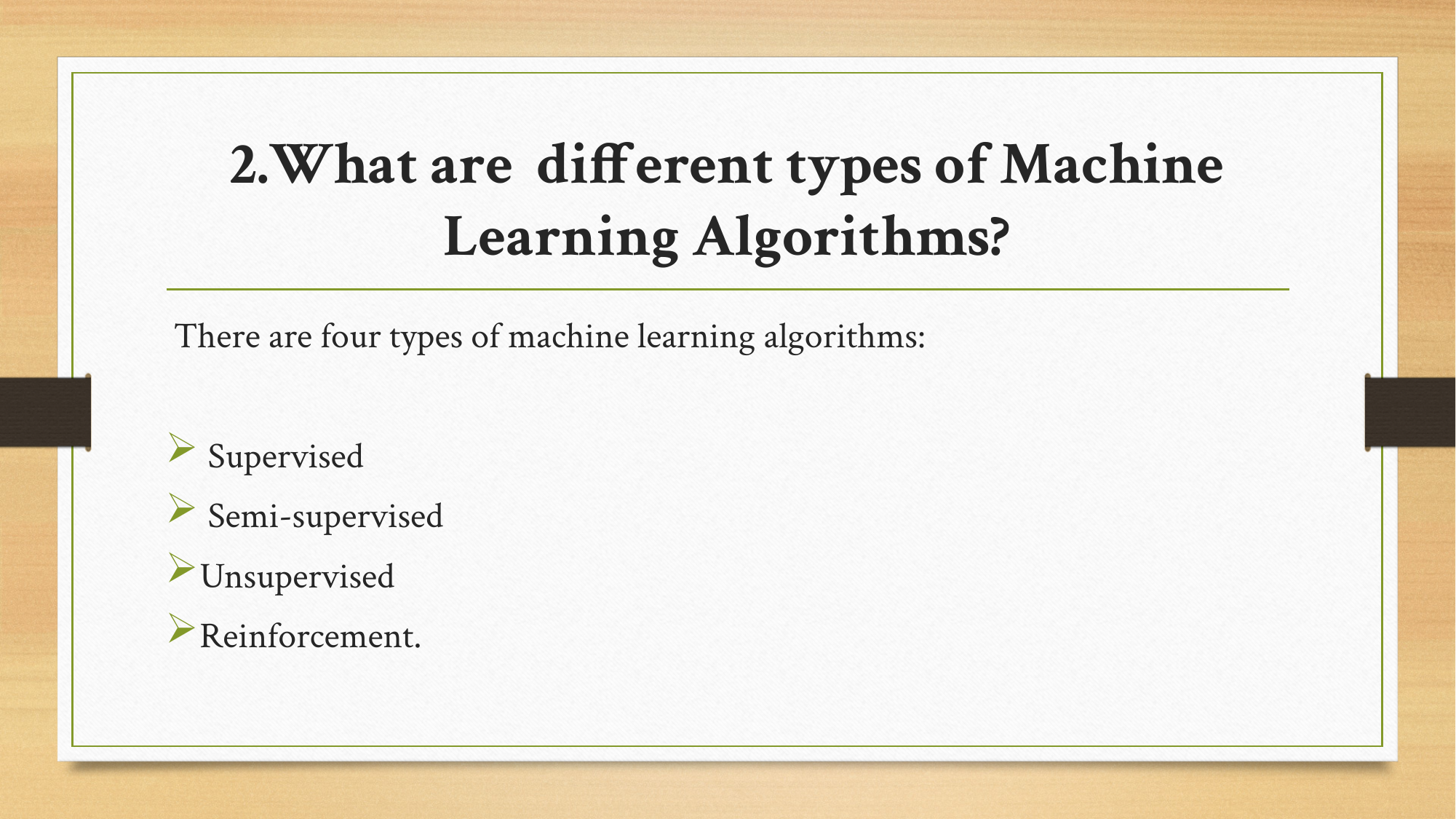

# 2.What are  different types of Machine Learning Algorithms?
 There are four types of machine learning algorithms:

 Supervised
 Semi-supervised
Unsupervised
Reinforcement.